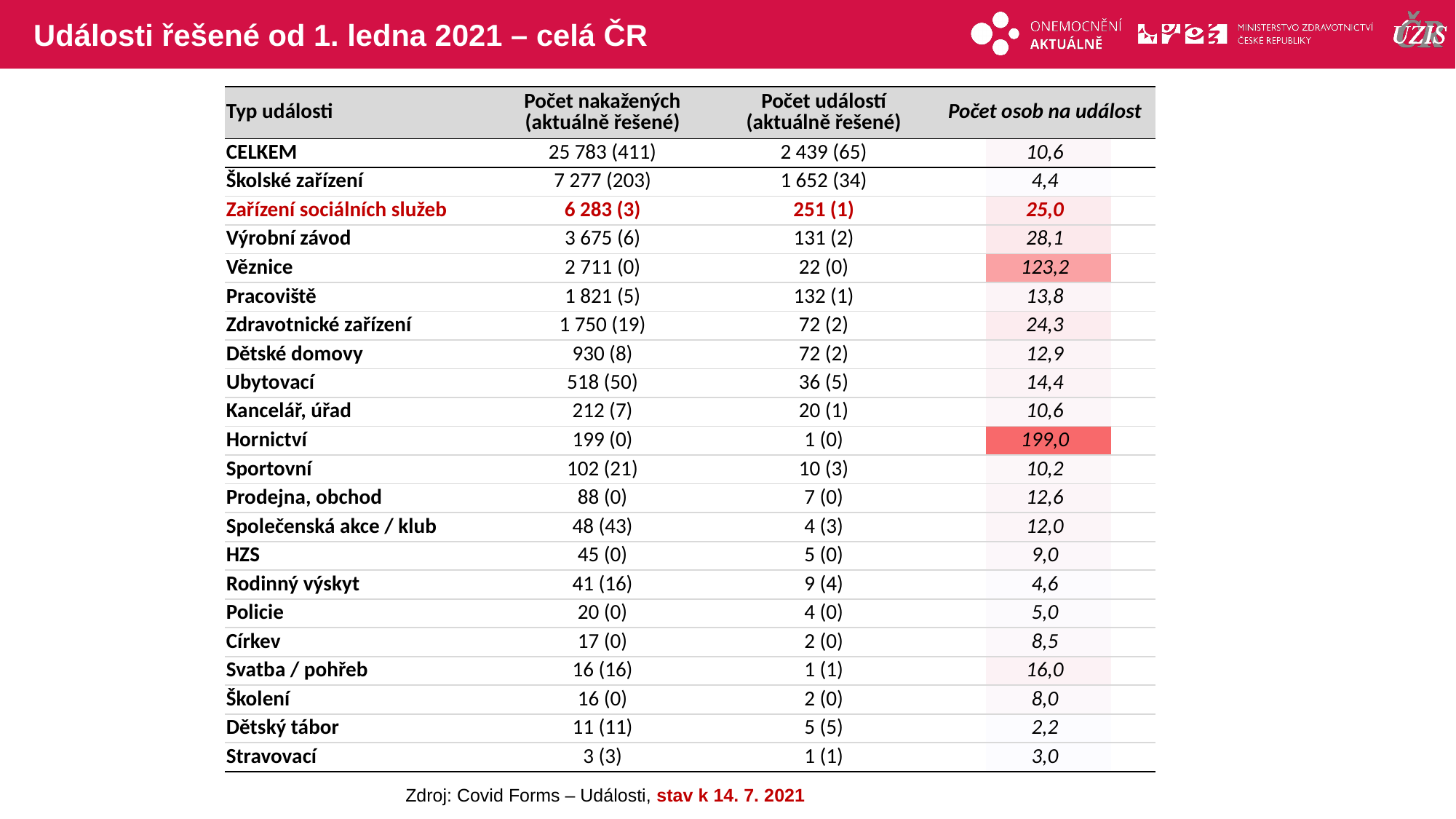

# Události řešené od 1. ledna 2021 – celá ČR
| Typ události | Počet nakažených (aktuálně řešené) | Počet událostí (aktuálně řešené) | Počet osob na událost |
| --- | --- | --- | --- |
| CELKEM | 25 783 (411) | 2 439 (65) | 10,6 |
| Školské zařízení | 7 277 (203) | 1 652 (34) | 4,4 |
| Zařízení sociálních služeb | 6 283 (3) | 251 (1) | 25,0 |
| Výrobní závod | 3 675 (6) | 131 (2) | 28,1 |
| Věznice | 2 711 (0) | 22 (0) | 123,2 |
| Pracoviště | 1 821 (5) | 132 (1) | 13,8 |
| Zdravotnické zařízení | 1 750 (19) | 72 (2) | 24,3 |
| Dětské domovy | 930 (8) | 72 (2) | 12,9 |
| Ubytovací | 518 (50) | 36 (5) | 14,4 |
| Kancelář, úřad | 212 (7) | 20 (1) | 10,6 |
| Hornictví | 199 (0) | 1 (0) | 199,0 |
| Sportovní | 102 (21) | 10 (3) | 10,2 |
| Prodejna, obchod | 88 (0) | 7 (0) | 12,6 |
| Společenská akce / klub | 48 (43) | 4 (3) | 12,0 |
| HZS | 45 (0) | 5 (0) | 9,0 |
| Rodinný výskyt | 41 (16) | 9 (4) | 4,6 |
| Policie | 20 (0) | 4 (0) | 5,0 |
| Církev | 17 (0) | 2 (0) | 8,5 |
| Svatba / pohřeb | 16 (16) | 1 (1) | 16,0 |
| Školení | 16 (0) | 2 (0) | 8,0 |
| Dětský tábor | 11 (11) | 5 (5) | 2,2 |
| Stravovací | 3 (3) | 1 (1) | 3,0 |
|  |
| --- |
|  |
|  |
|  |
|  |
|  |
|  |
|  |
|  |
|  |
|  |
|  |
|  |
|  |
|  |
|  |
|  |
|  |
|  |
|  |
|  |
|  |
Zdroj: Covid Forms – Události, stav k 14. 7. 2021